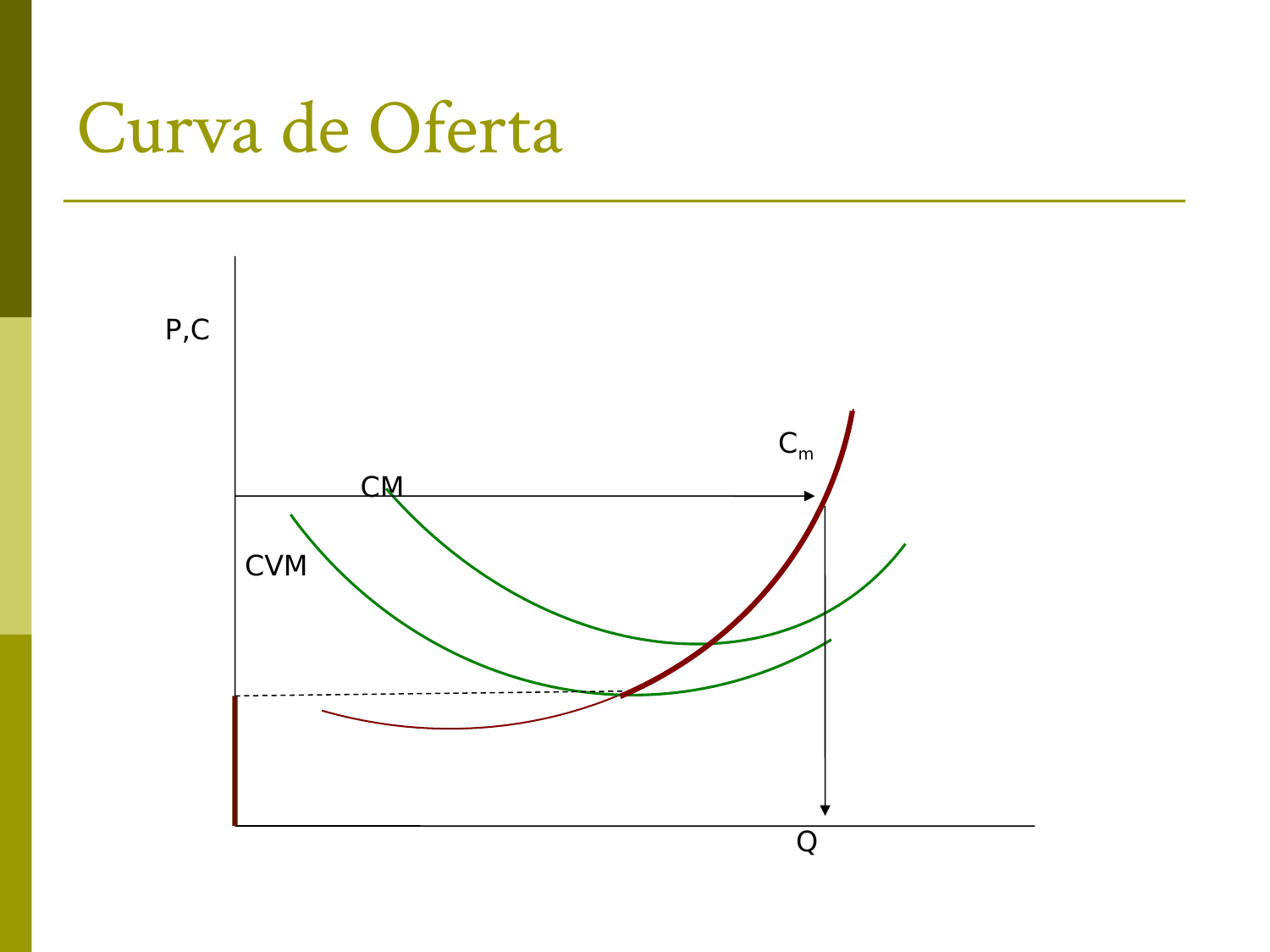

# Curva de Oferta

         P,C

                                                                              Cm
                               CM

                  CVM

                                                                                Q